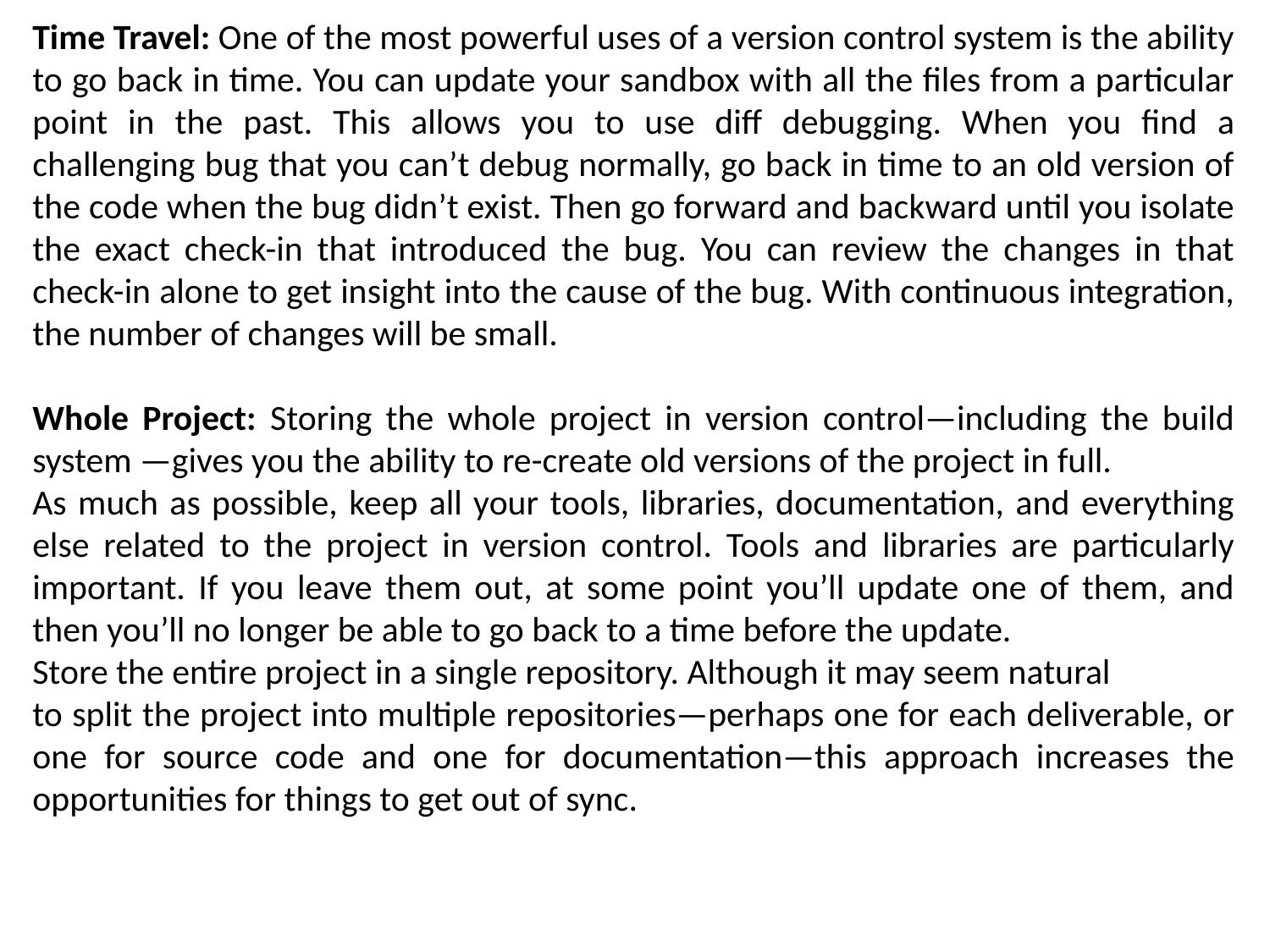

Time Travel: One of the most powerful uses of a version control system is the ability to go back in time. You can update your sandbox with all the files from a particular point in the past. This allows you to use diff debugging. When you find a challenging bug that you can’t debug normally, go back in time to an old version of the code when the bug didn’t exist. Then go forward and backward until you isolate the exact check-in that introduced the bug. You can review the changes in that check-in alone to get insight into the cause of the bug. With continuous integration, the number of changes will be small.

Whole Project: Storing the whole project in version control—including the build system —gives you the ability to re-create old versions of the project in full.
As much as possible, keep all your tools, libraries, documentation, and everything else related to the project in version control. Tools and libraries are particularly important. If you leave them out, at some point you’ll update one of them, and then you’ll no longer be able to go back to a time before the update.
Store the entire project in a single repository. Although it may seem natural
to split the project into multiple repositories—perhaps one for each deliverable, or one for source code and one for documentation—this approach increases the opportunities for things to get out of sync.